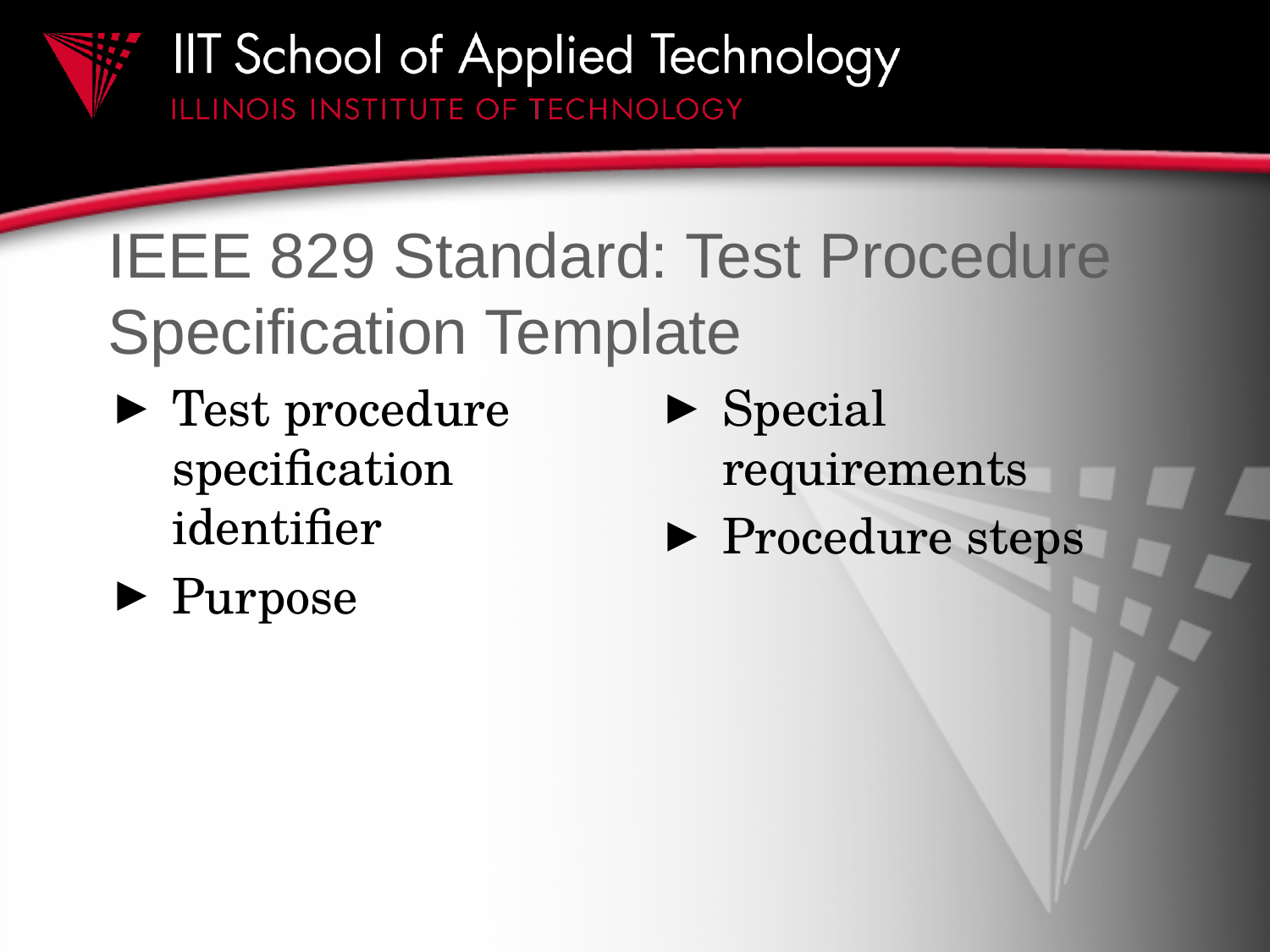

# IEEE 829 Standard: Test Procedure Specification Template
Test procedure specification identifier
Purpose
Special requirements
Procedure steps